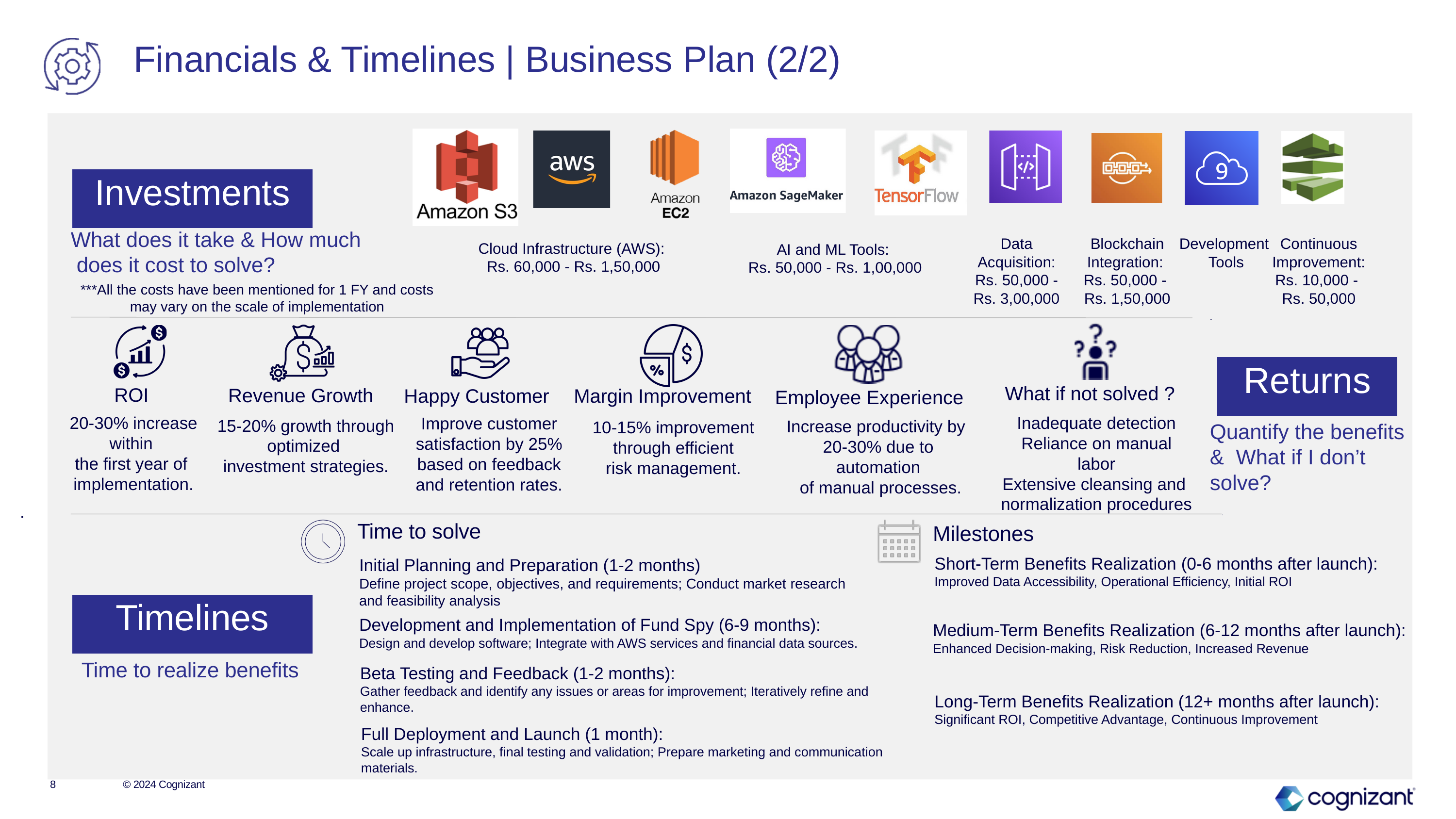

Financials & Timelines | Business Plan (2/2)

Investments
What does it take & How much  does it cost to solve?
Data Acquisition:
 Rs. 50,000 -
Rs. 3,00,000
Blockchain Integration:
Rs. 50,000 -
Rs. 1,50,000
Development
 Tools
Continuous Improvement:
Rs. 10,000 -
Rs. 50,000
Cloud Infrastructure (AWS):
 Rs. 60,000 - Rs. 1,50,000
AI and ML Tools:
Rs. 50,000 - Rs. 1,00,000
***All the costs have been mentioned for 1 FY and costs may vary on the scale of implementation
.

Returns
What if not solved ?
ROI
Revenue Growth
Happy Customer
Margin Improvement
Employee Experience
20-30% increase within
the first year of
implementation.
Inadequate detection
Reliance on manual labor
Extensive cleansing and
normalization procedures
 Improve customer
satisfaction by 25%
 based on feedback
and retention rates.
15-20% growth through
optimized
investment strategies.
Increase productivity by
20-30% due to automation
 of manual processes.
10-15% improvement
 through efficient
risk management.
Quantify the benefits &  What if I don’t solve?
.
.

Time to solve

Milestones

Short-Term Benefits Realization (0-6 months after launch):
Improved Data Accessibility, Operational Efficiency, Initial ROI

Initial Planning and Preparation (1-2 months)
Define project scope, objectives, and requirements; Conduct market research and feasibility analysis

Timelines
Development and Implementation of Fund Spy (6-9 months):
Design and develop software; Integrate with AWS services and financial data sources.

Medium-Term Benefits Realization (6-12 months after launch):
Enhanced Decision-making, Risk Reduction, Increased Revenue

Time to realize benefits
Beta Testing and Feedback (1-2 months):
Gather feedback and identify any issues or areas for improvement; Iteratively refine and enhance.

Long-Term Benefits Realization (12+ months after launch):
Significant ROI, Competitive Advantage, Continuous Improvement

Full Deployment and Launch (1 month):
Scale up infrastructure, final testing and validation; Prepare marketing and communication materials.

© 2024 Cognizant
8